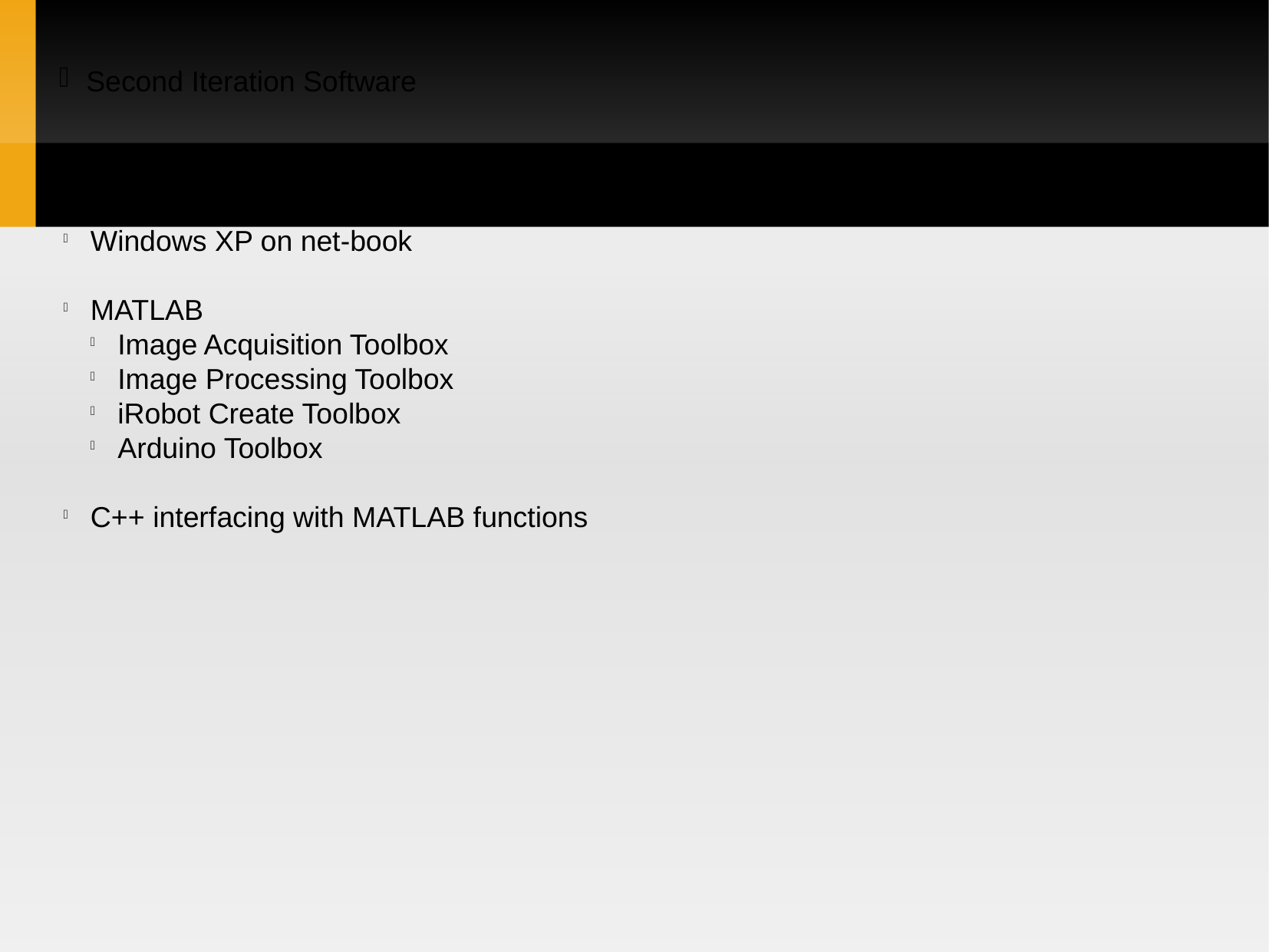

Second Iteration Software
Windows XP on net-book

MATLAB
Image Acquisition Toolbox
Image Processing Toolbox
iRobot Create Toolbox
Arduino Toolbox

C++ interfacing with MATLAB functions